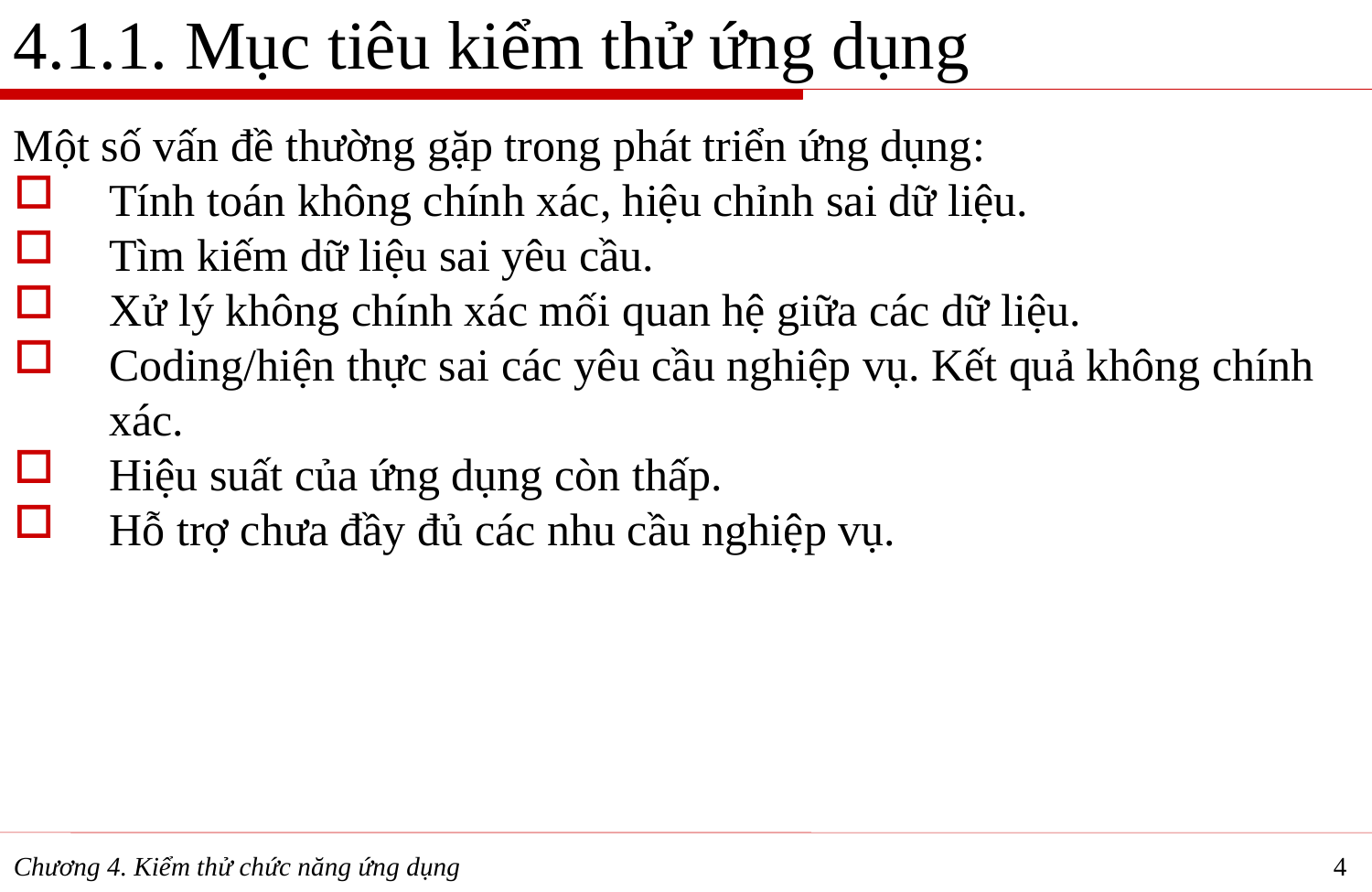

4.1.1. Mục tiêu kiểm thử ứng dụng
Một số vấn đề thường gặp trong phát triển ứng dụng:
Tính toán không chính xác, hiệu chỉnh sai dữ liệu.
Tìm kiếm dữ liệu sai yêu cầu.
Xử lý không chính xác mối quan hệ giữa các dữ liệu.
Coding/hiện thực sai các yêu cầu nghiệp vụ. Kết quả không chính xác.
Hiệu suất của ứng dụng còn thấp.
Hỗ trợ chưa đầy đủ các nhu cầu nghiệp vụ.
Chương 4. Kiểm thử chức năng ứng dụng
4